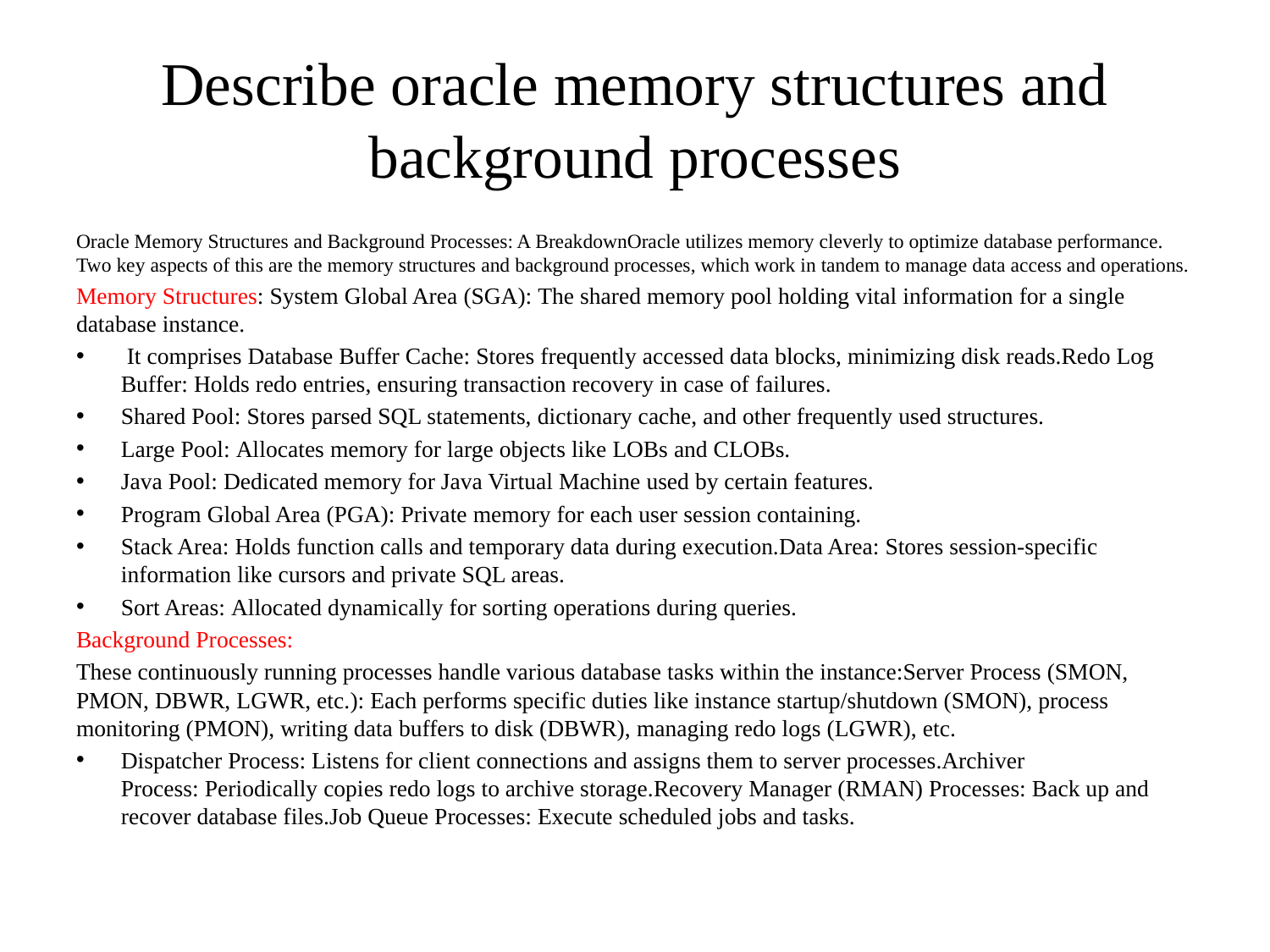

# Describe oracle memory structures and background processes
Oracle Memory Structures and Background Processes: A BreakdownOracle utilizes memory cleverly to optimize database performance. Two key aspects of this are the memory structures and background processes, which work in tandem to manage data access and operations.
Memory Structures: System Global Area (SGA): The shared memory pool holding vital information for a single database instance.
 It comprises Database Buffer Cache: Stores frequently accessed data blocks, minimizing disk reads.Redo Log Buffer: Holds redo entries, ensuring transaction recovery in case of failures.
Shared Pool: Stores parsed SQL statements, dictionary cache, and other frequently used structures.
Large Pool: Allocates memory for large objects like LOBs and CLOBs.
Java Pool: Dedicated memory for Java Virtual Machine used by certain features.
Program Global Area (PGA): Private memory for each user session containing.
Stack Area: Holds function calls and temporary data during execution.Data Area: Stores session-specific information like cursors and private SQL areas.
Sort Areas: Allocated dynamically for sorting operations during queries.
Background Processes:
These continuously running processes handle various database tasks within the instance:Server Process (SMON, PMON, DBWR, LGWR, etc.): Each performs specific duties like instance startup/shutdown (SMON), process monitoring (PMON), writing data buffers to disk (DBWR), managing redo logs (LGWR), etc.
Dispatcher Process: Listens for client connections and assigns them to server processes.Archiver Process: Periodically copies redo logs to archive storage.Recovery Manager (RMAN) Processes: Back up and recover database files.Job Queue Processes: Execute scheduled jobs and tasks.